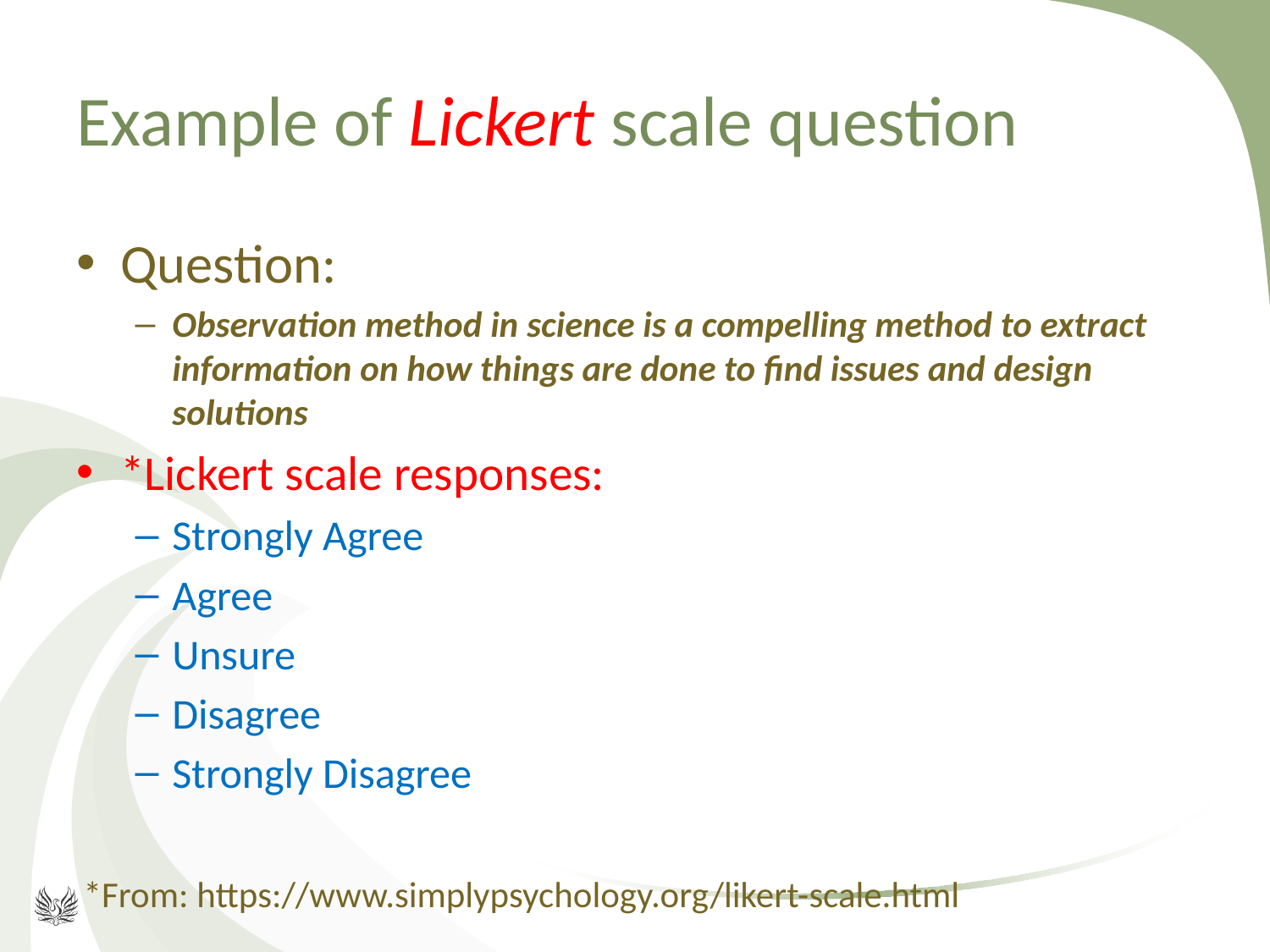

# Example of Lickert scale question
Question:
Observation method in science is a compelling method to extract information on how things are done to find issues and design solutions
*Lickert scale responses:
Strongly Agree
Agree
Unsure
Disagree
Strongly Disagree

*From: https://www.simplypsychology.org/likert-scale.html